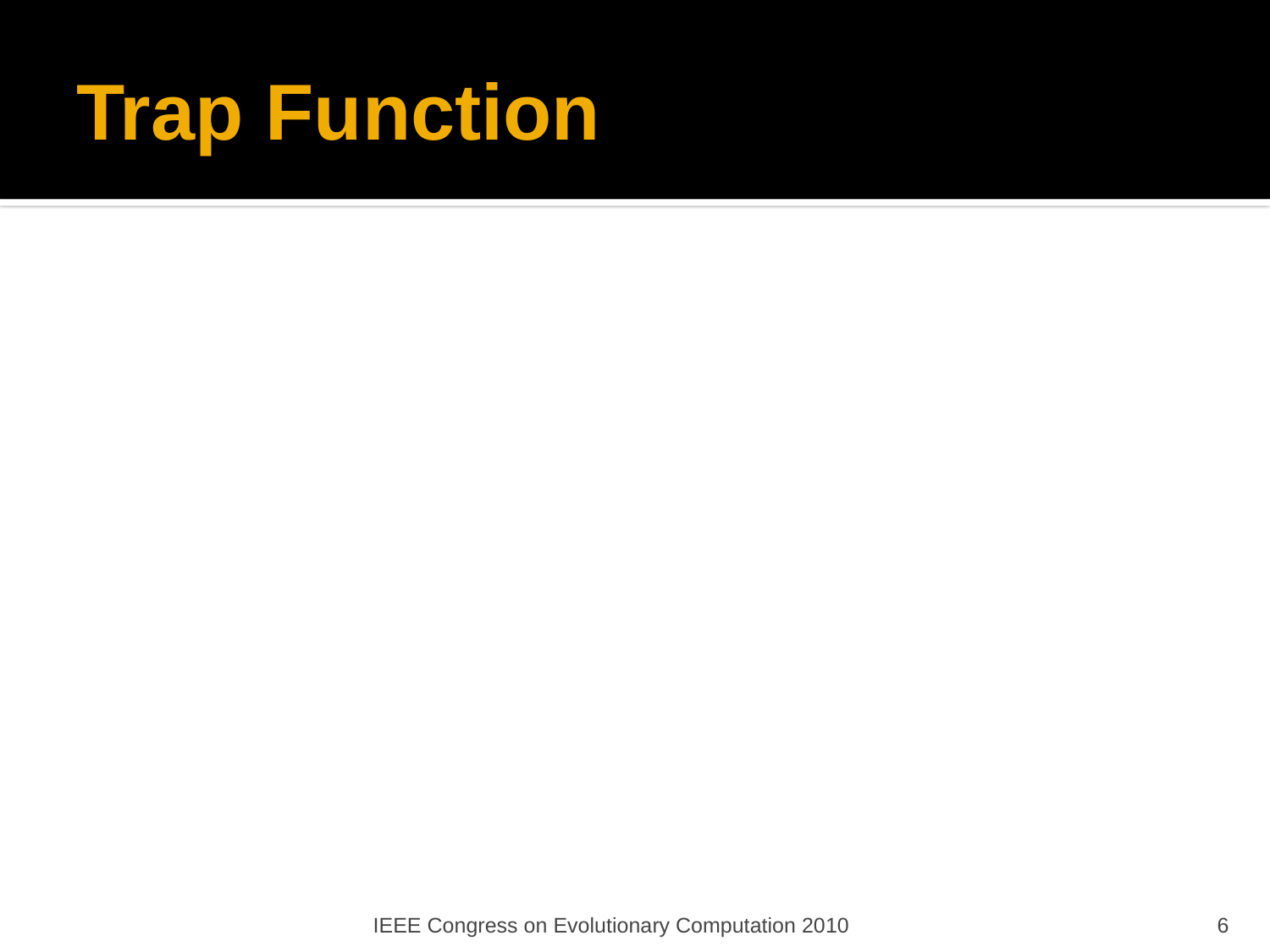

# Trap Function

IEEE Congress on Evolutionary Computation 2010
6